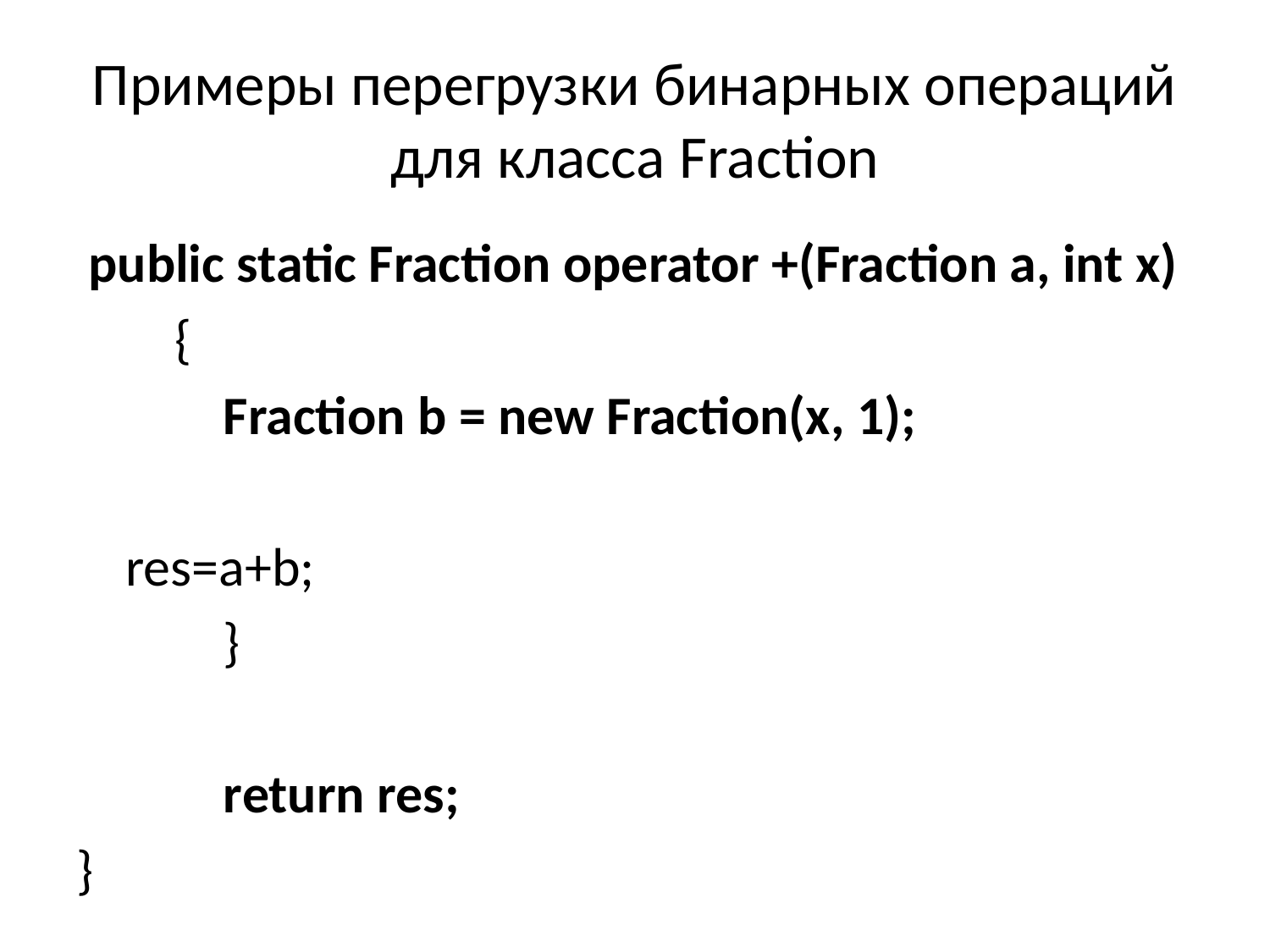

# Примеры перегрузки бинарных операций для класса Fraction
 public static Fraction operator +(Fraction a, int x)
        {
            Fraction b = new Fraction(x, 1);

			res=a+b;
            }

            return res;
}